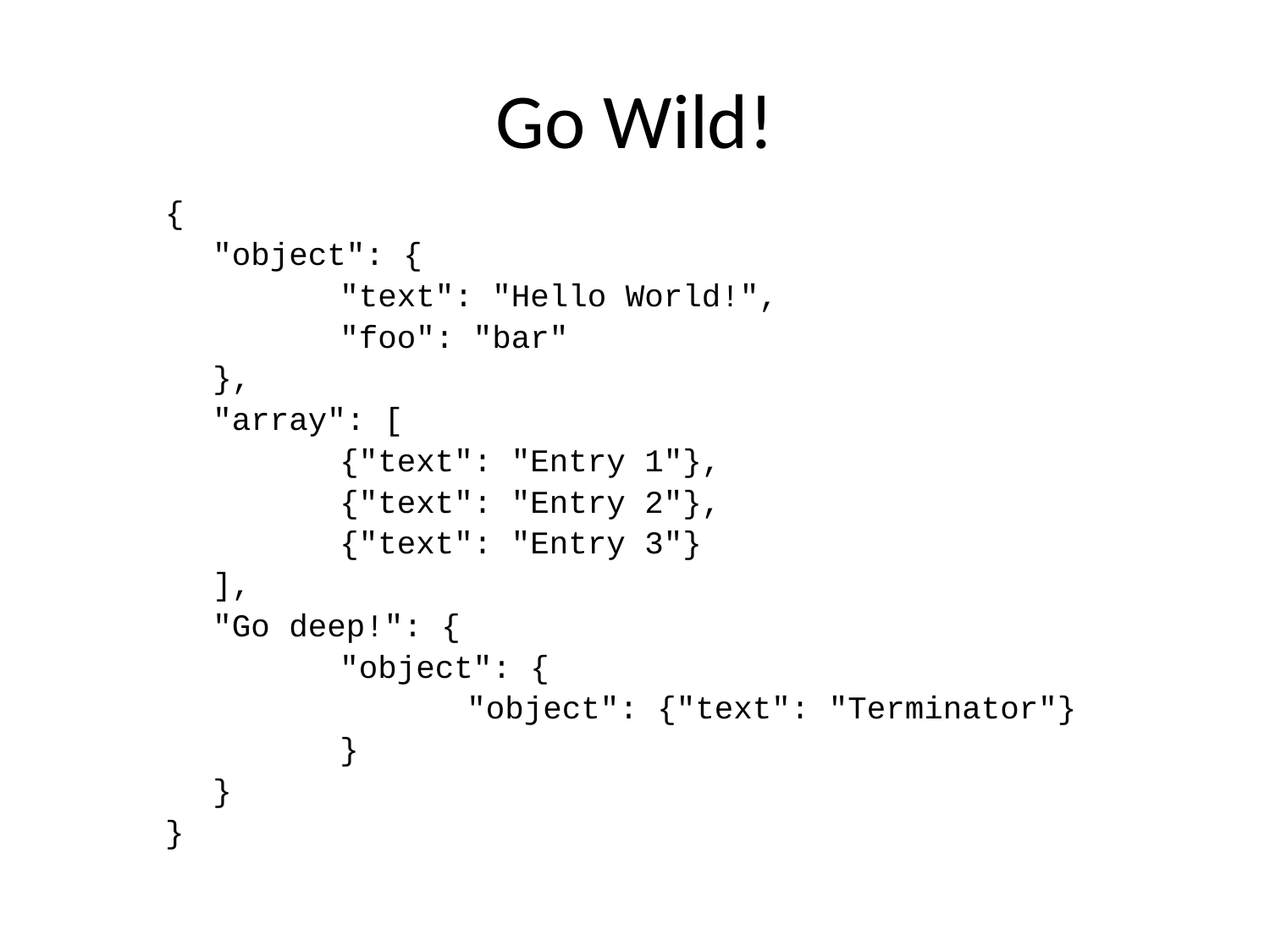

# Go Wild!
{
	"object": {
		"text": "Hello World!",
		"foo": "bar"
	},
	"array": [
		{"text": "Entry 1"},
		{"text": "Entry 2"},
		{"text": "Entry 3"}
	],
	"Go deep!": {
		"object": {
			"object": {"text": "Terminator"}
		}
	}
}